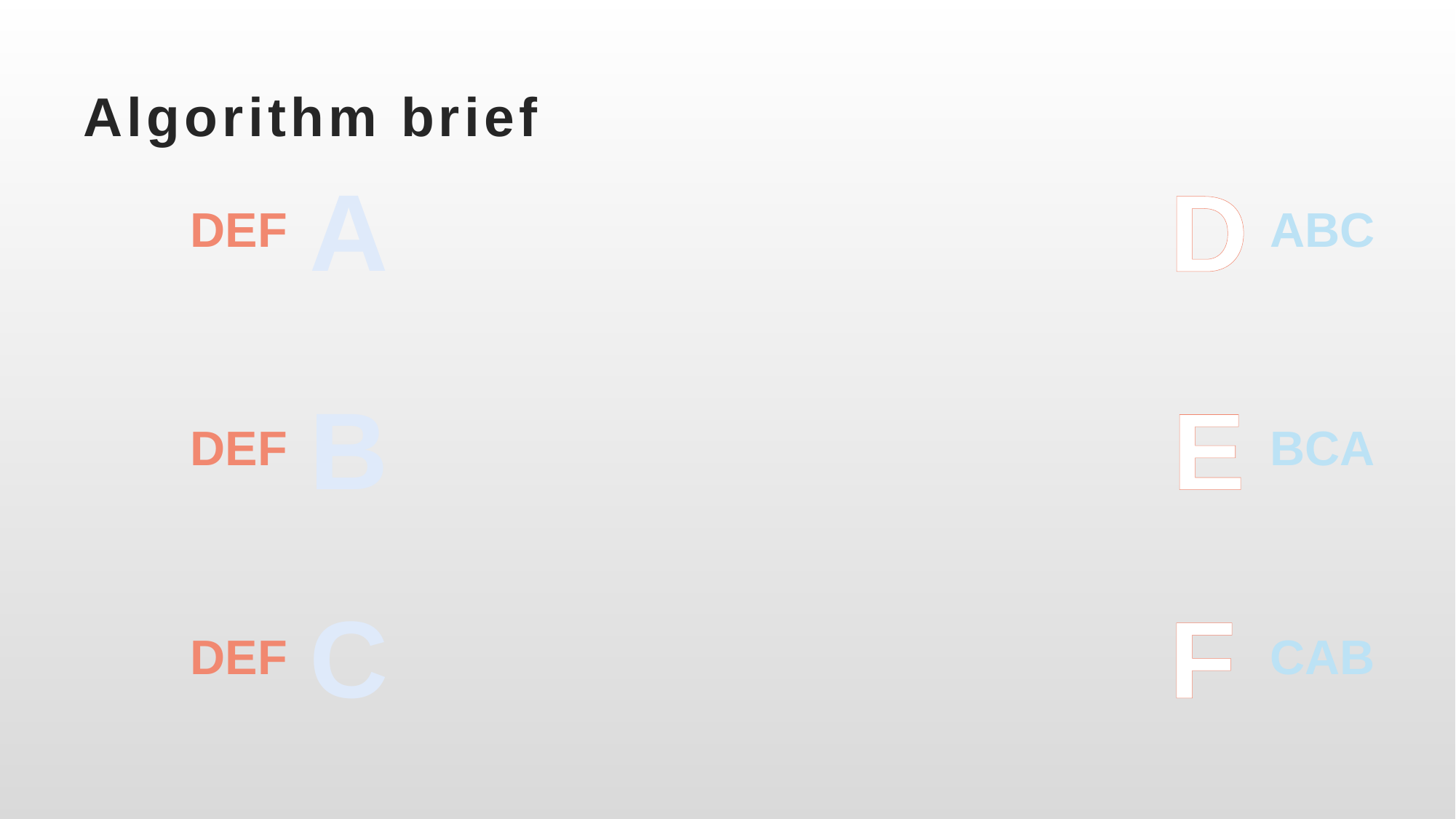

# Algorithm brief
A
D
ABC
DEF
B
E
BCA
DEF
C
F
CAB
DEF